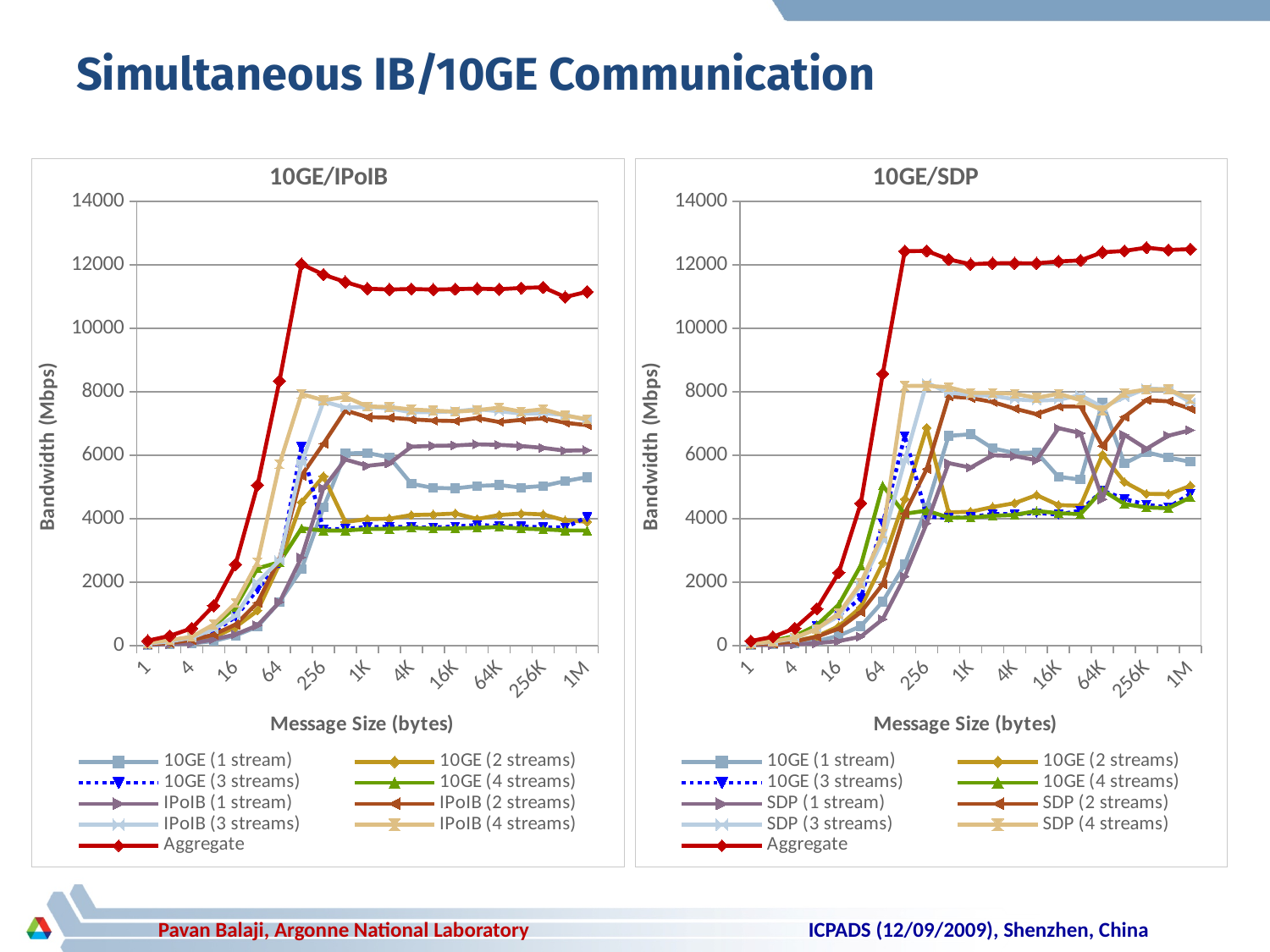

# Simultaneous IB/10GE Communication

### Chart: 10GE/IPoIB

| Category | 10GE (1 stream) | 10GE (2 streams) | 10GE (3 streams) | 10GE (4 streams) | IPoIB (1 stream) | IPoIB (2 streams) | IPoIB (3 streams) | IPoIB (4 streams) | Aggregate |
|---|---|---|---|---|---|---|---|---|---|
| 1 | 13.13 | 30.459999999999994 | 47.81 | 75.55 | 20.82 | 38.56 | 60.6 | 72.78 | 148.33 |
| 2 | 29.57 | 61.62000000000001 | 93.07 | 128.76 | 36.47 | 77.96 | 124.71000000000002 | 172.9 | 301.65999999999997 |
| 4 | 66.04 | 180.31 | 237.23999999999998 | 265.87 | 63.94 | 171.18 | 246.04 | 270.6600000000001 | 536.53 |
| 8 | 135.92 | 252.48000000000005 | 440.05 | 592.21 | 189.73999999999998 | 341.06 | 511.62 | 659.9399999999998 | 1252.1499999999999 |
| 16 | 313.08 | 578.2900000000002 | 899.1800000000002 | 1219.21 | 345.39 | 659.22 | 934.97 | 1334.7 | 2553.9100000000008 |
| 32 | 592.3 | 1098.03 | 1765.37 | 2430.18 | 634.92 | 1344.95 | 1988.87 | 2624.59 | 5054.770000000001 |
| 64 | 1373.33 | 2572.57 | 2593.44 | 2624.59 | 1364.5 | 2732.73 | 2683.390000000001 | 5717.33 | 8341.92 |
| 128 | 2405.56 | 4516.76 | 6263.93 | 3692.0 | 2775.19 | 5357.49 | 5759.8600000000015 | 7928.690000000001 | 12023.79 |
| 256 | 4350.35 | 5332.73 | 3651.61 | 3622.08 | 4962.6 | 6361.48 | 7693.39 | 7733.18 | 11694.210000000003 |
| 512 | 6058.49 | 3892.58 | 3681.17 | 3622.58 | 5864.160000000002 | 7410.79 | 7498.94 | 7837.22 | 11459.8 |
| 1K | 6068.93 | 3985.830000000001 | 3726.6 | 3672.07 | 5666.02 | 7202.04 | 7524.7 | 7539.41 | 11251.3 |
| 2K | 5934.08 | 3995.2599999999998 | 3747.310000000001 | 3676.73 | 5740.59 | 7184.64 | 7476.07 | 7516.91 | 11223.38 |
| 4K | 5099.84 | 4110.400000000001 | 3727.07 | 3707.0 | 6268.3200000000015 | 7130.81 | 7353.5 | 7440.92 | 11241.210000000003 |
| 8K | 4966.67 | 4127.81 | 3723.04 | 3681.6 | 6294.51 | 7092.95 | 7359.08 | 7405.93 | 11220.76 |
| 16K | 4955.28 | 4158.85 | 3749.9100000000008 | 3690.310000000001 | 6307.29 | 7077.99 | 7383.58 | 7370.6100000000015 | 11236.84 |
| 32K | 5031.03 | 3987.08 | 3798.71 | 3707.94 | 6342.96 | 7172.52 | 7452.8200000000015 | 7417.43 | 11251.529999999995 |
| 64K | 5058.110000000002 | 4111.78 | 3769.06 | 3733.42 | 6325.03 | 7046.0 | 7382.469999999999 | 7498.91 | 11232.33 |
| 128K | 4978.88 | 4159.71 | 3753.23 | 3684.48 | 6287.87 | 7113.5 | 7316.79 | 7375.45 | 11273.210000000003 |
| 256K | 5029.64 | 4129.900000000001 | 3725.9900000000002 | 3661.12 | 6230.56 | 7163.51 | 7322.1500000000015 | 7448.6500000000015 | 11293.41 |
| 512K | 5183.05 | 3942.22 | 3717.42 | 3627.2 | 6141.75 | 7022.84 | 7268.3600000000015 | 7251.21 | 10985.779999999995 |
| 1M | 5307.96 | 3901.9 | 4048.7 | 3622.9500000000007 | 6159.33 | 6947.09 | 7105.6 | 7137.620000000002 | 11154.3 |

### Chart: 10GE/SDP

| Category | 10GE (1 stream) | 10GE (2 streams) | 10GE (3 streams) | 10GE (4 streams) | SDP (1 stream) | SDP (2 streams) | SDP (3 streams) | SDP (4 streams) | Aggregate |
|---|---|---|---|---|---|---|---|---|---|
| 1 | 16.23 | 33.56 | 56.4 | 75.59 | 7.89 | 31.75 | 54.59 | 63.13 | 138.72 |
| 2 | 32.57 | 67.76 | 113.36999999999999 | 148.33 | 15.73 | 62.62000000000001 | 110.73 | 124.04 | 272.37 |
| 4 | 66.41000000000003 | 135.38000000000005 | 229.79 | 297.58999999999986 | 32.800000000000004 | 127.26 | 219.60999999999999 | 244.96 | 542.5499999999997 |
| 8 | 137.66 | 288.07 | 602.49 | 635.68 | 71.41000000000003 | 273.15 | 533.6 | 521.48 | 1157.1599999999999 |
| 16 | 306.7 | 605.72 | 936.0 | 1287.51 | 135.54 | 531.61 | 927.26 | 1009.8399999999998 | 2297.350000000001 |
| 32 | 604.03 | 1203.94 | 1494.33 | 2519.17 | 277.32 | 1043.6499999999999 | 1890.53 | 1963.61 | 4482.78 |
| 64 | 1379.3 | 2602.98 | 3841.46 | 5043.13 | 827.41 | 1929.1799999999998 | 3318.4700000000007 | 3520.11 | 8563.240000000003 |
| 128 | 2549.49 | 4618.120000000002 | 6605.55 | 4151.02 | 2172.54 | 4160.3200000000015 | 5826.48 | 8182.3 | 12432.029999999995 |
| 256 | 4357.78 | 6866.54 | 4069.13 | 4254.110000000002 | 3845.77 | 5563.84 | 8283.08 | 8187.78 | 12441.89 |
| 512 | 6609.88 | 4195.85 | 4017.21 | 4031.24 | 5749.83 | 7851.42 | 7974.89 | 8141.770000000001 | 12173.01 |
| 1K | 6659.43 | 4217.14 | 4046.82 | 4031.79 | 5607.95 | 7804.85 | 7898.08 | 7965.43 | 12021.990000000002 |
| 2K | 6217.9 | 4365.58 | 4145.38 | 4086.4 | 5997.41 | 7677.03 | 7873.45 | 7965.13 | 12051.53 |
| 4K | 6068.29 | 4488.63 | 4136.49 | 4115.610000000002 | 5973.34 | 7470.09 | 7761.9 | 7937.07 | 12052.68 |
| 8K | 6087.72 | 4742.63 | 4177.78 | 4241.68 | 5839.92 | 7292.9 | 7717.76 | 7808.8200000000015 | 12050.5 |
| 16K | 5316.969999999999 | 4426.4800000000005 | 4129.25 | 4169.5 | 6853.73 | 7535.49 | 7747.8600000000015 | 7939.54 | 12109.04 |
| 32K | 5230.7300000000005 | 4404.13 | 4250.85 | 4140.2300000000005 | 6695.58 | 7534.91 | 7892.3200000000015 | 7735.72 | 12143.17 |
| 64K | 7649.02 | 6019.9 | 4886.63 | 4896.74 | 4609.8200000000015 | 6291.04 | 7511.76 | 7416.33 | 12398.39 |
| 128K | 5737.05 | 5155.2 | 4618.8200000000015 | 4458.91 | 6642.04 | 7211.160000000002 | 7822.48 | 7964.57 | 12441.3 |
| 256K | 6094.25 | 4783.08 | 4438.25 | 4352.83 | 6201.57 | 7737.52 | 8106.54 | 8072.88 | 12544.79 |
| 512K | 5926.53 | 4772.13 | 4351.4800000000005 | 4327.06 | 6615.89 | 7698.71 | 8074.28 | 8074.469999999999 | 12470.84 |
| 1M | 5789.88 | 5033.89 | 4784.110000000002 | 4669.55 | 6786.7 | 7463.37 | 7673.55 | 7771.3200000000015 | 12497.26 |
ICPADS (12/09/2009), Shenzhen, China